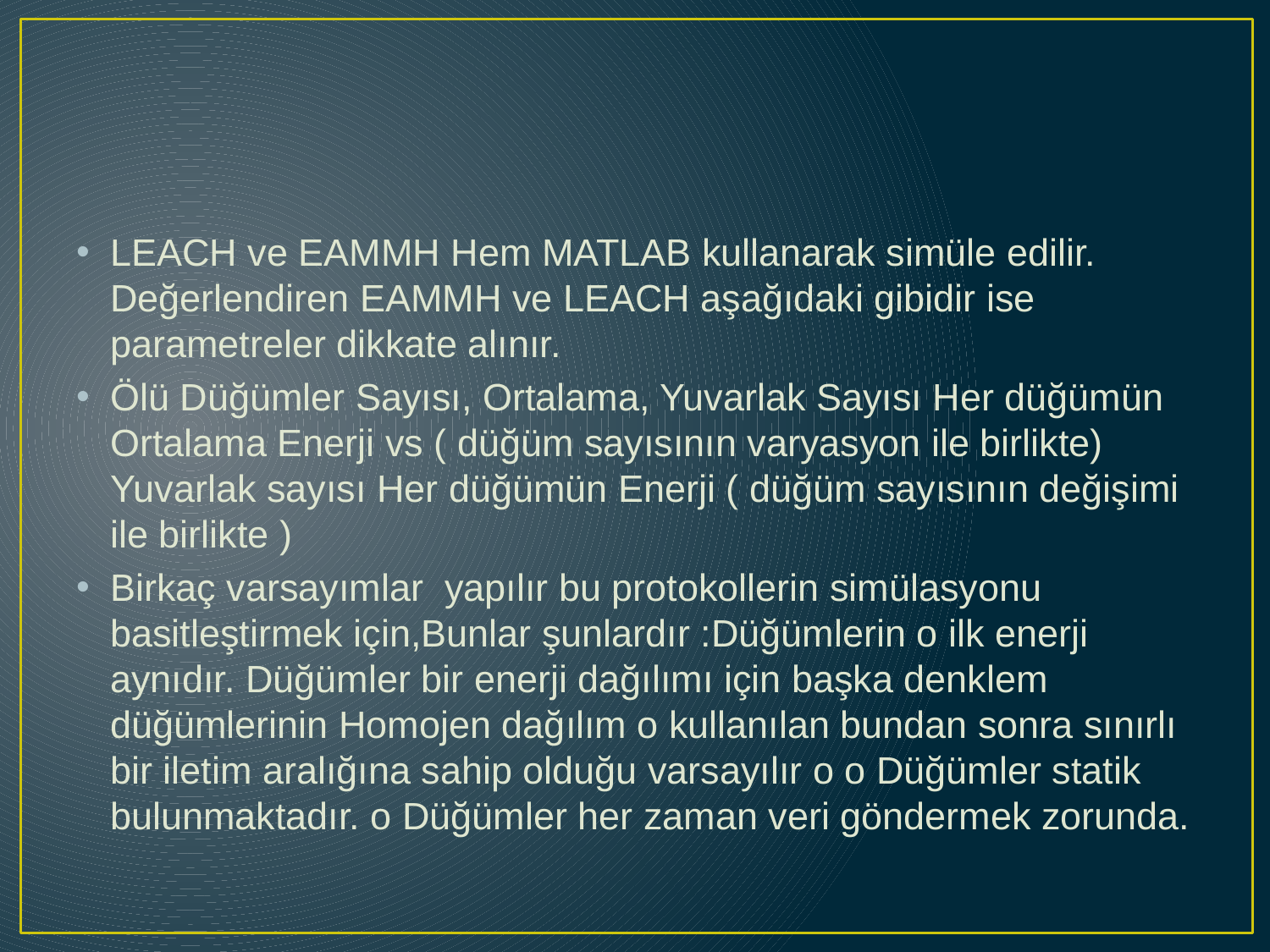

#
LEACH ve EAMMH Hem MATLAB kullanarak simüle edilir. Değerlendiren EAMMH ve LEACH aşağıdaki gibidir ise parametreler dikkate alınır.
Ölü Düğümler Sayısı, Ortalama, Yuvarlak Sayısı Her düğümün Ortalama Enerji vs ( düğüm sayısının varyasyon ile birlikte) Yuvarlak sayısı Her düğümün Enerji ( düğüm sayısının değişimi ile birlikte )
Birkaç varsayımlar  yapılır bu protokollerin simülasyonu basitleştirmek için,Bunlar şunlardır :Düğümlerin o ilk enerji aynıdır. Düğümler bir enerji dağılımı için başka denklem düğümlerinin Homojen dağılım o kullanılan bundan sonra sınırlı bir iletim aralığına sahip olduğu varsayılır o o Düğümler statik bulunmaktadır. o Düğümler her zaman veri göndermek zorunda.